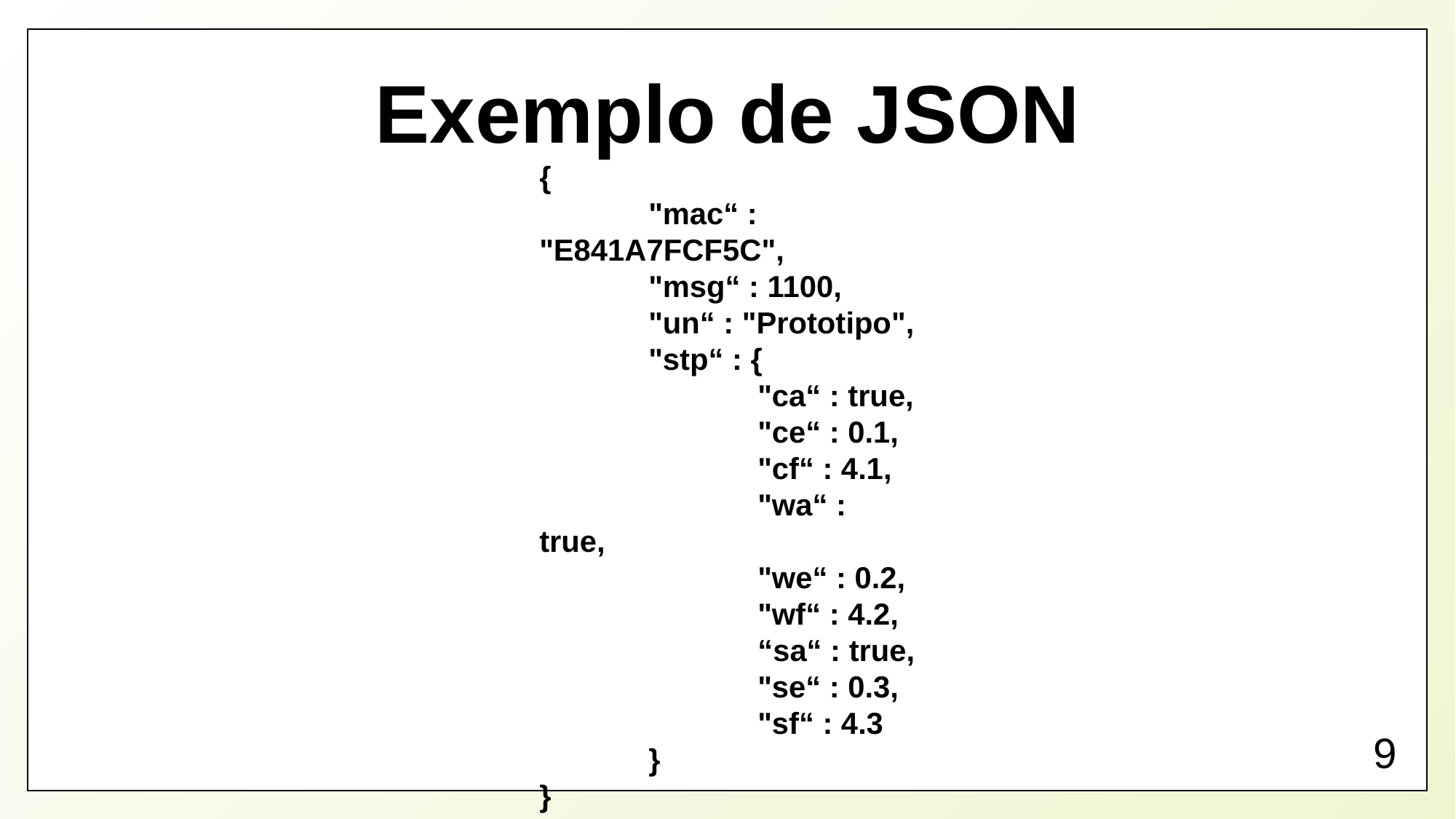

Exemplo de JSON
{
	"mac“ : "E841A7FCF5C",
	"msg“ : 1100,
	"un“ : "Prototipo",
	"stp“ : {
		"ca“ : true,
		"ce“ : 0.1,
		"cf“ : 4.1,
		"wa“ : true,
		"we“ : 0.2,
		"wf“ : 4.2,
		“sa“ : true,
 		"se“ : 0.3,
		"sf“ : 4.3
	}
}
9